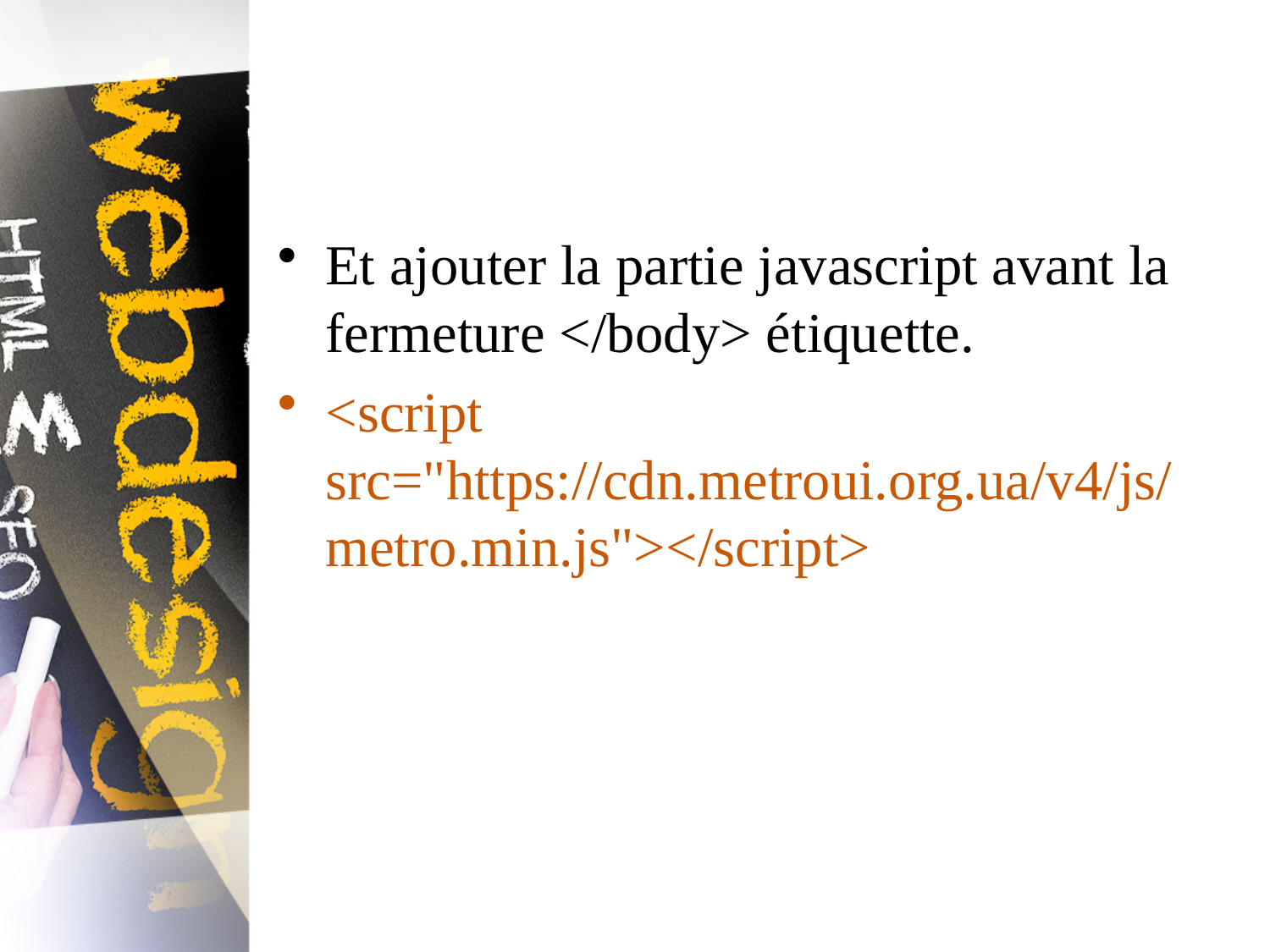

Et ajouter la partie javascript avant la fermeture </body> étiquette.
<script src="https://cdn.metroui.org.ua/v4/js/metro.min.js"></script>